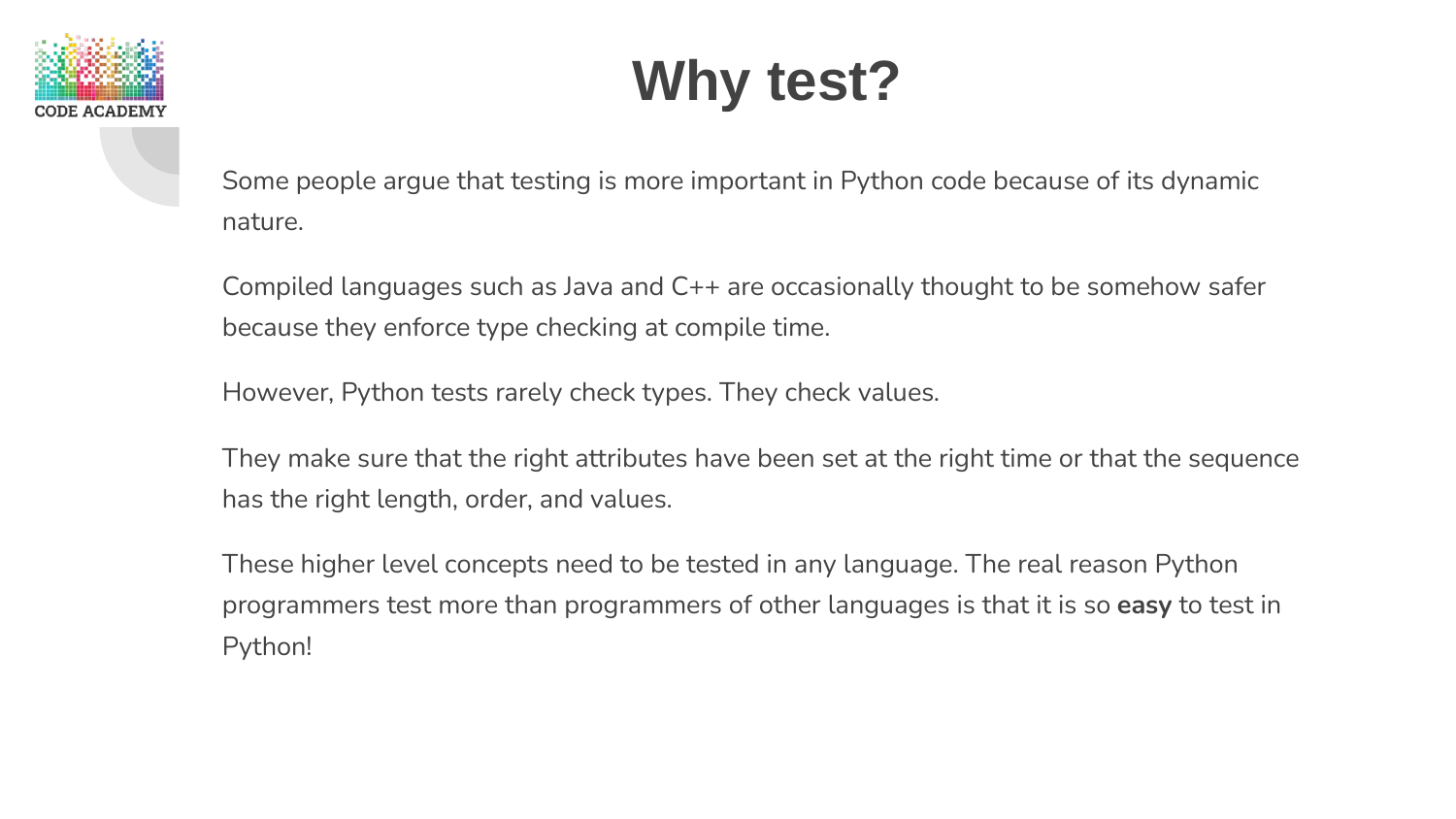

# Why test?
Some people argue that testing is more important in Python code because of its dynamic nature.
Compiled languages such as Java and C++ are occasionally thought to be somehow safer because they enforce type checking at compile time.
However, Python tests rarely check types. They check values.
They make sure that the right attributes have been set at the right time or that the sequence has the right length, order, and values.
These higher level concepts need to be tested in any language. The real reason Python programmers test more than programmers of other languages is that it is so easy to test in Python!